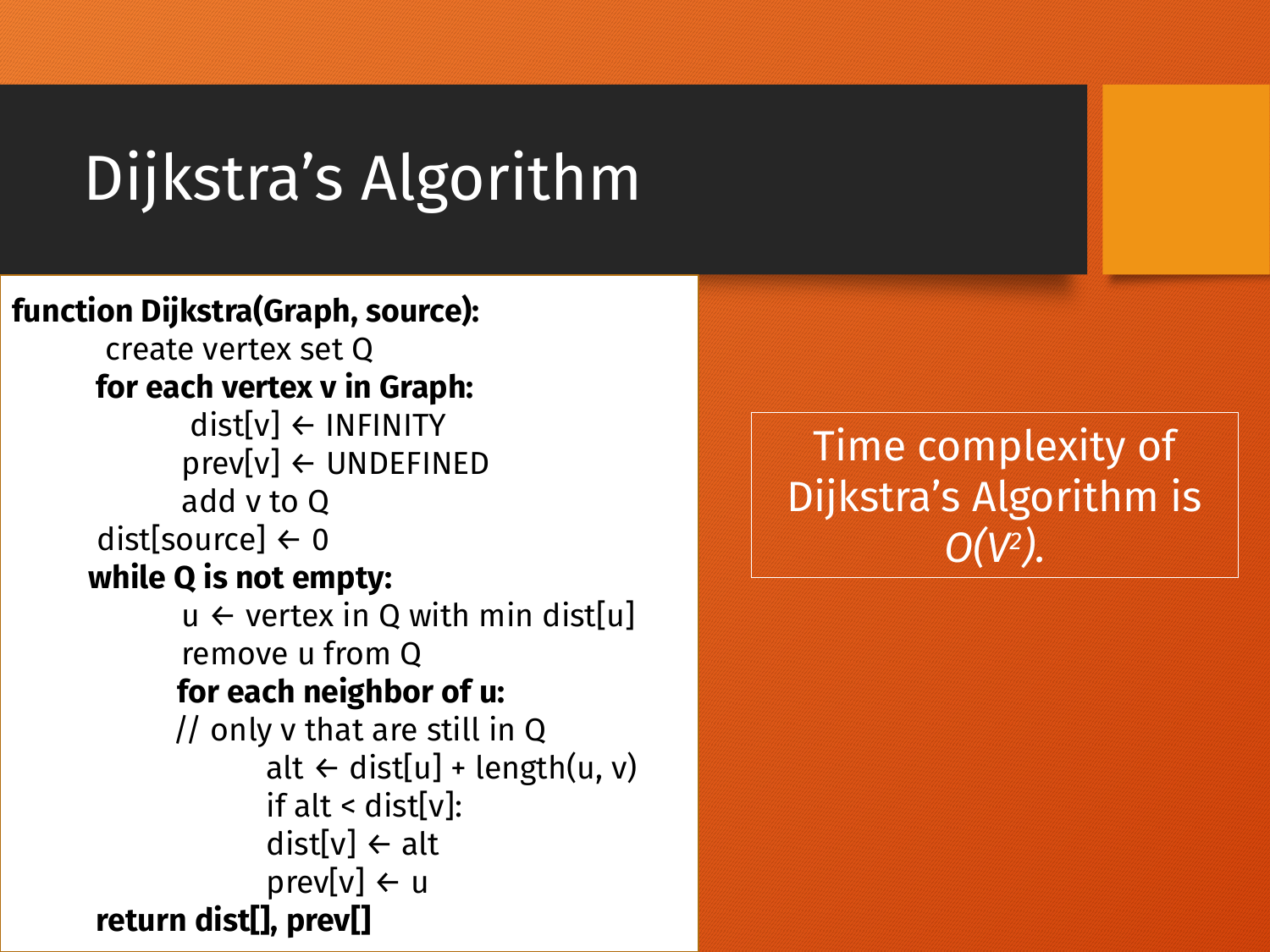

# Dijkstra’s Algorithm

function Dijkstra(Graph, source):
           create vertex set Q
           for each vertex v in Graph:
	      dist[v] ← INFINITY
	     prev[v] ← UNDEFINED
	     add v to Q
          dist[source] ← 0
          while Q is not empty:
	     u ← vertex in Q with min dist[u]
	     remove u from Q
	     for each neighbor of u:
	    // only v that are still in Q
		alt ← dist[u] + length(u, v)
		if alt < dist[v]:
		dist[v] ← alt
		prev[v] ← u
           return dist[], prev[]

Time complexity of Dijkstra’s Algorithm is O(V2).